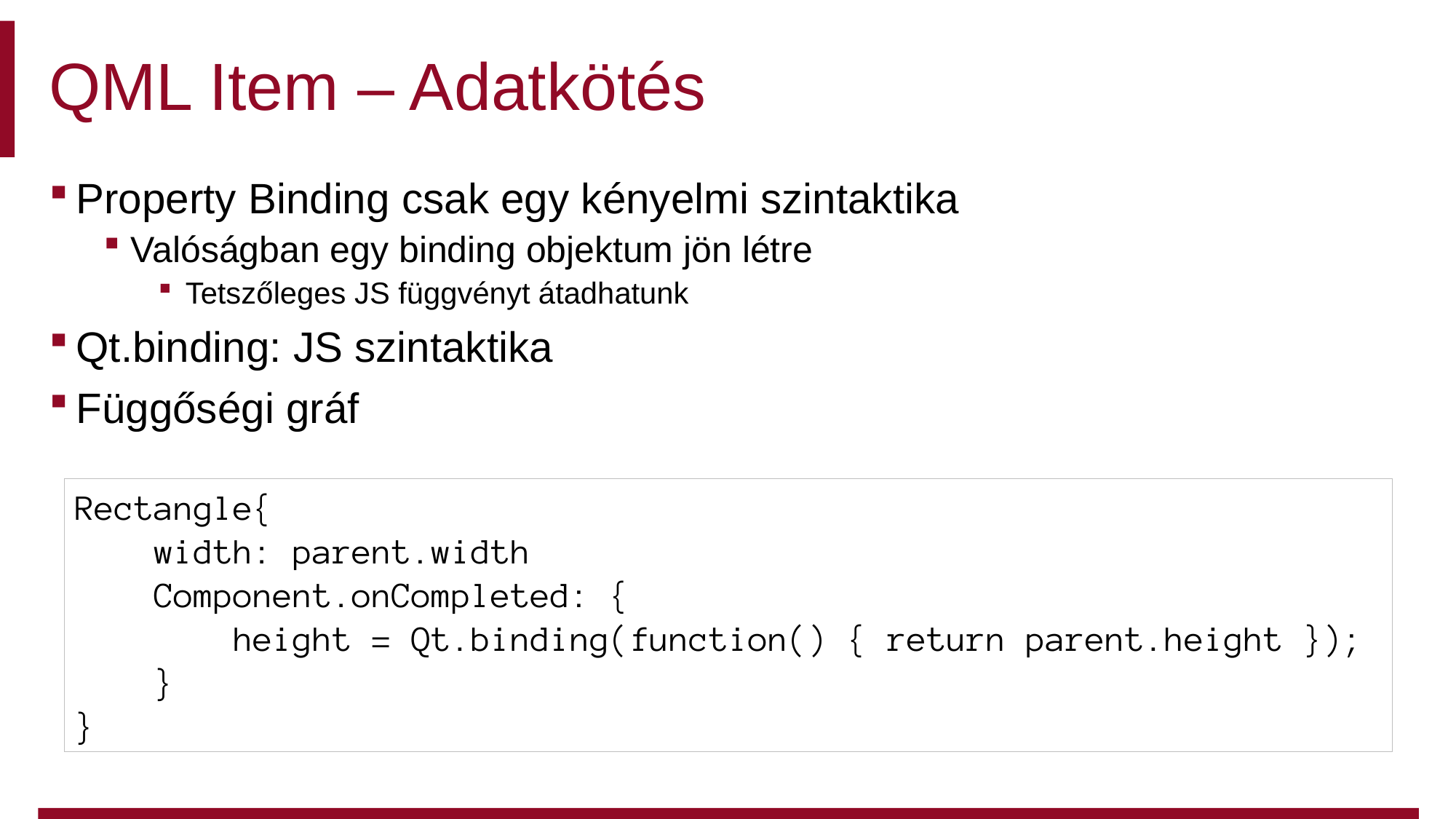

# QML Item – Adatkötés
Property Binding csak egy kényelmi szintaktika
Valóságban egy binding objektum jön létre
Tetszőleges JS függvényt átadhatunk
Qt.binding: JS szintaktika
Függőségi gráf

Rectangle{
    width: parent.width
    Component.onCompleted: {
        height = Qt.binding(function() { return parent.height });
    }
}